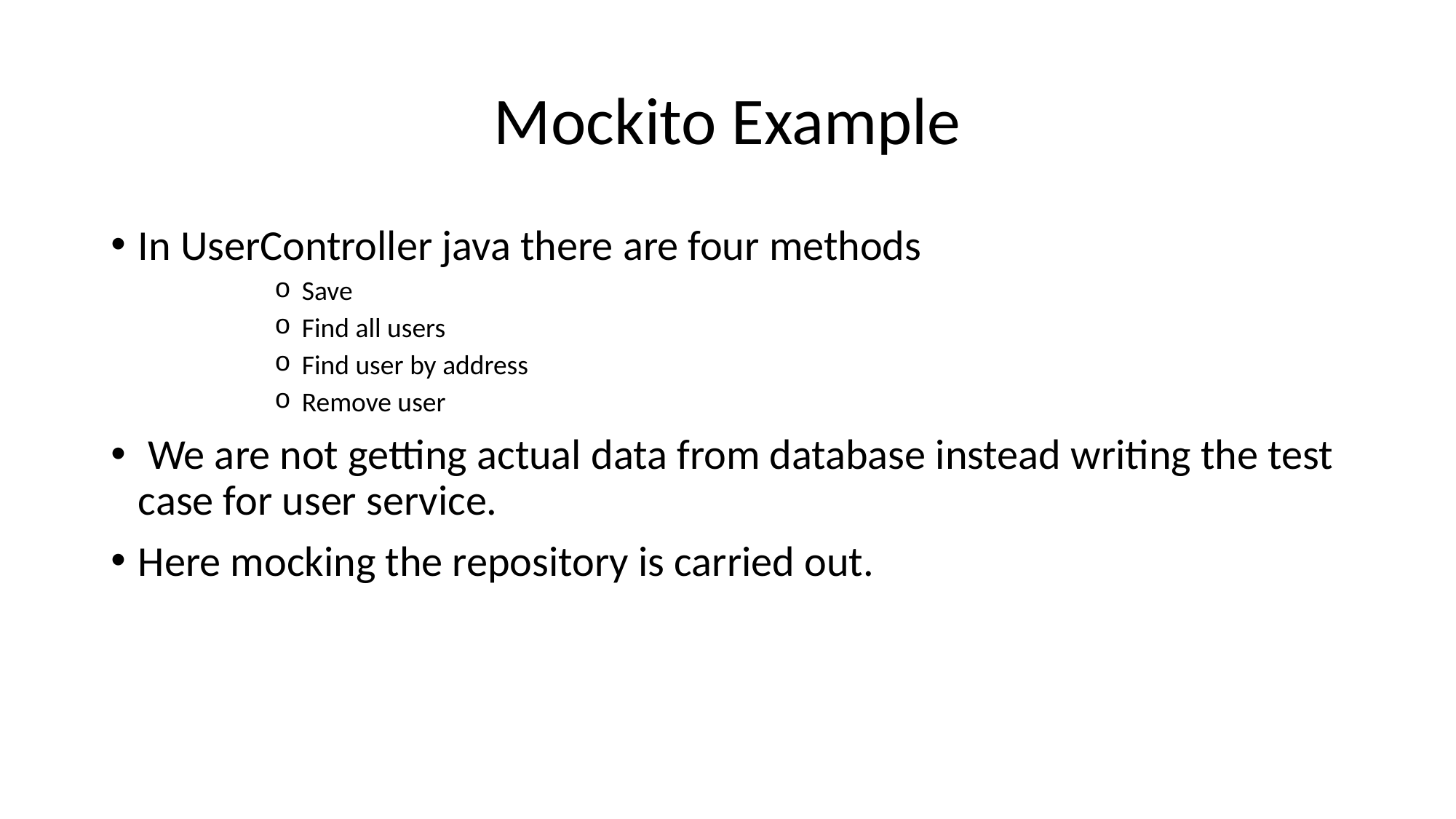

# Mockito Example
In UserController java there are four methods
Save
Find all users
Find user by address
Remove user
 We are not getting actual data from database instead writing the test case for user service.
Here mocking the repository is carried out.